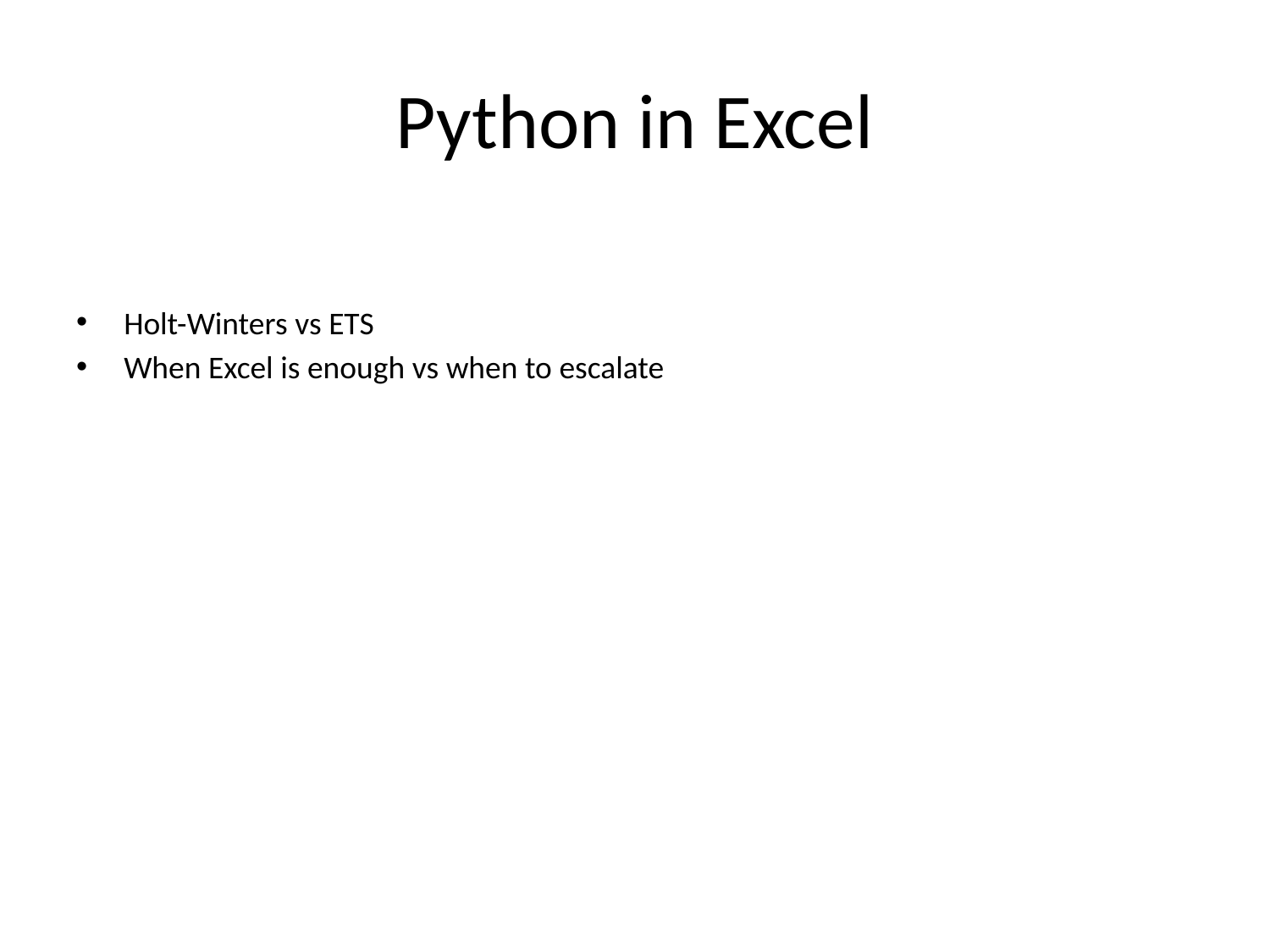

# Python in Excel

Holt-Winters vs ETS
When Excel is enough vs when to escalate